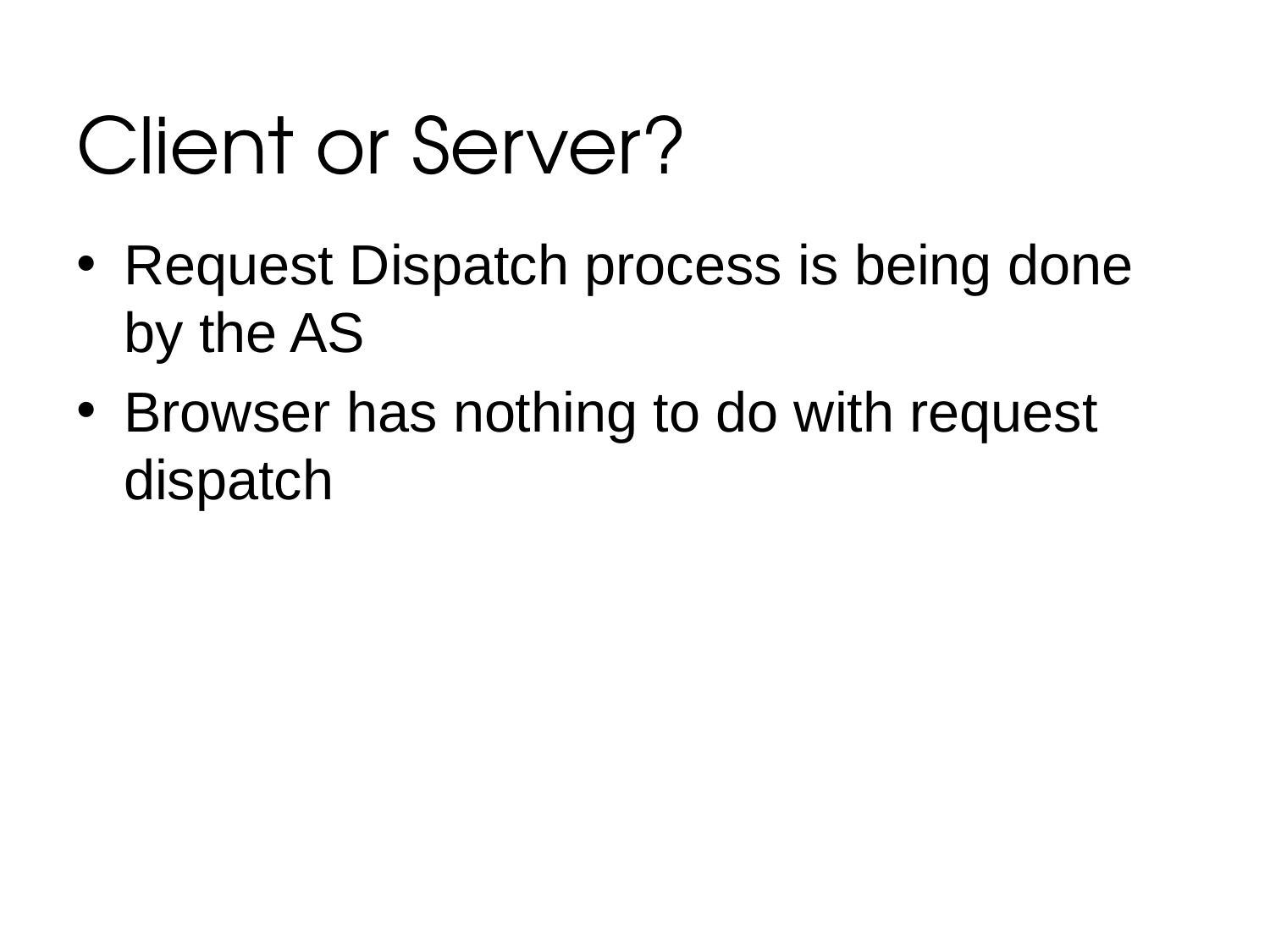

# Client or Server?
Request Dispatch process is being done by the AS
Browser has nothing to do with request dispatch